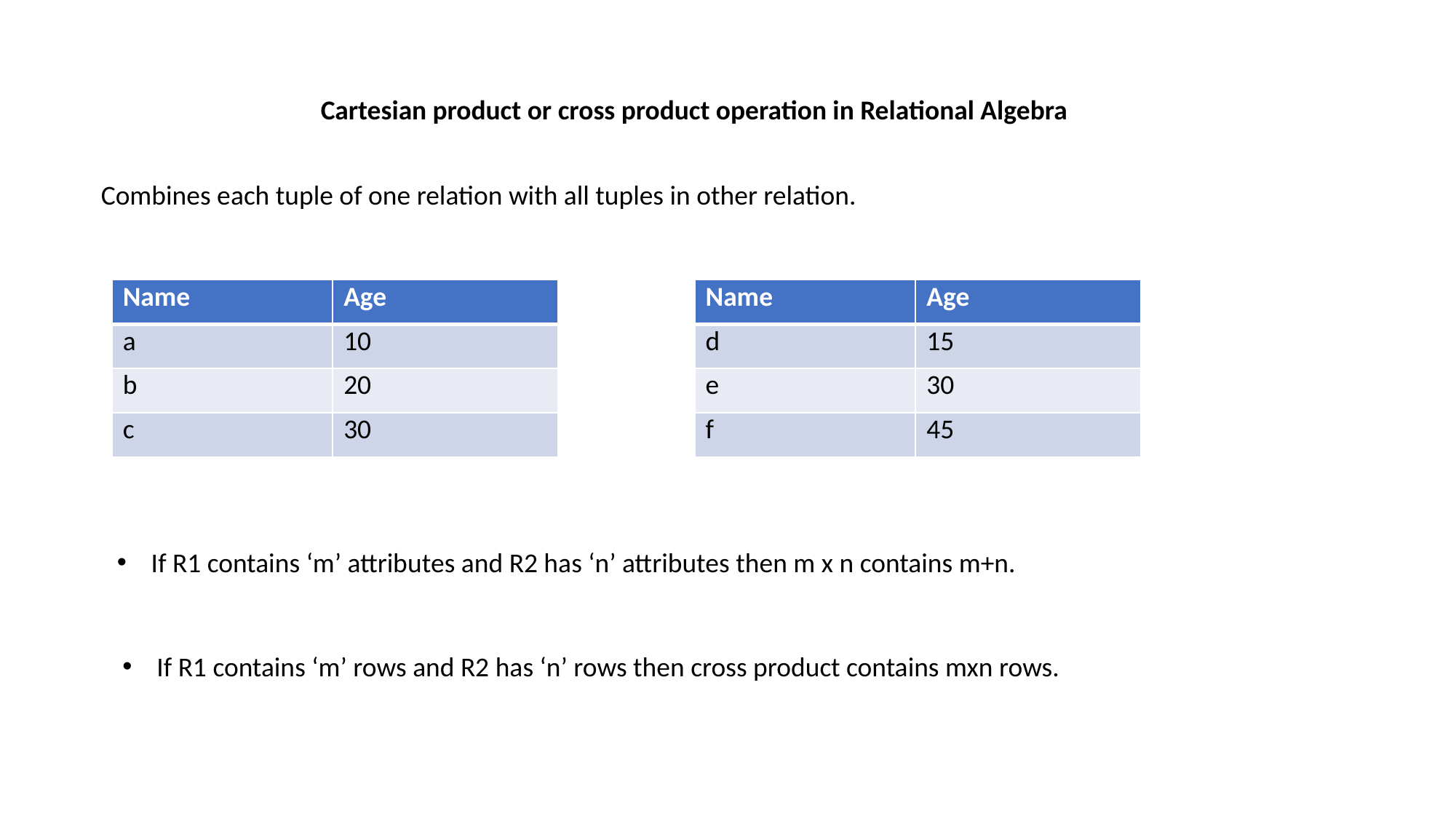

Cartesian product or cross product operation in Relational Algebra
Combines each tuple of one relation with all tuples in other relation.
| Name | Age |
| --- | --- |
| a | 10 |
| b | 20 |
| c | 30 |
| Name | Age |
| --- | --- |
| d | 15 |
| e | 30 |
| f | 45 |
If R1 contains ‘m’ attributes and R2 has ‘n’ attributes then m x n contains m+n.
If R1 contains ‘m’ rows and R2 has ‘n’ rows then cross product contains mxn rows.